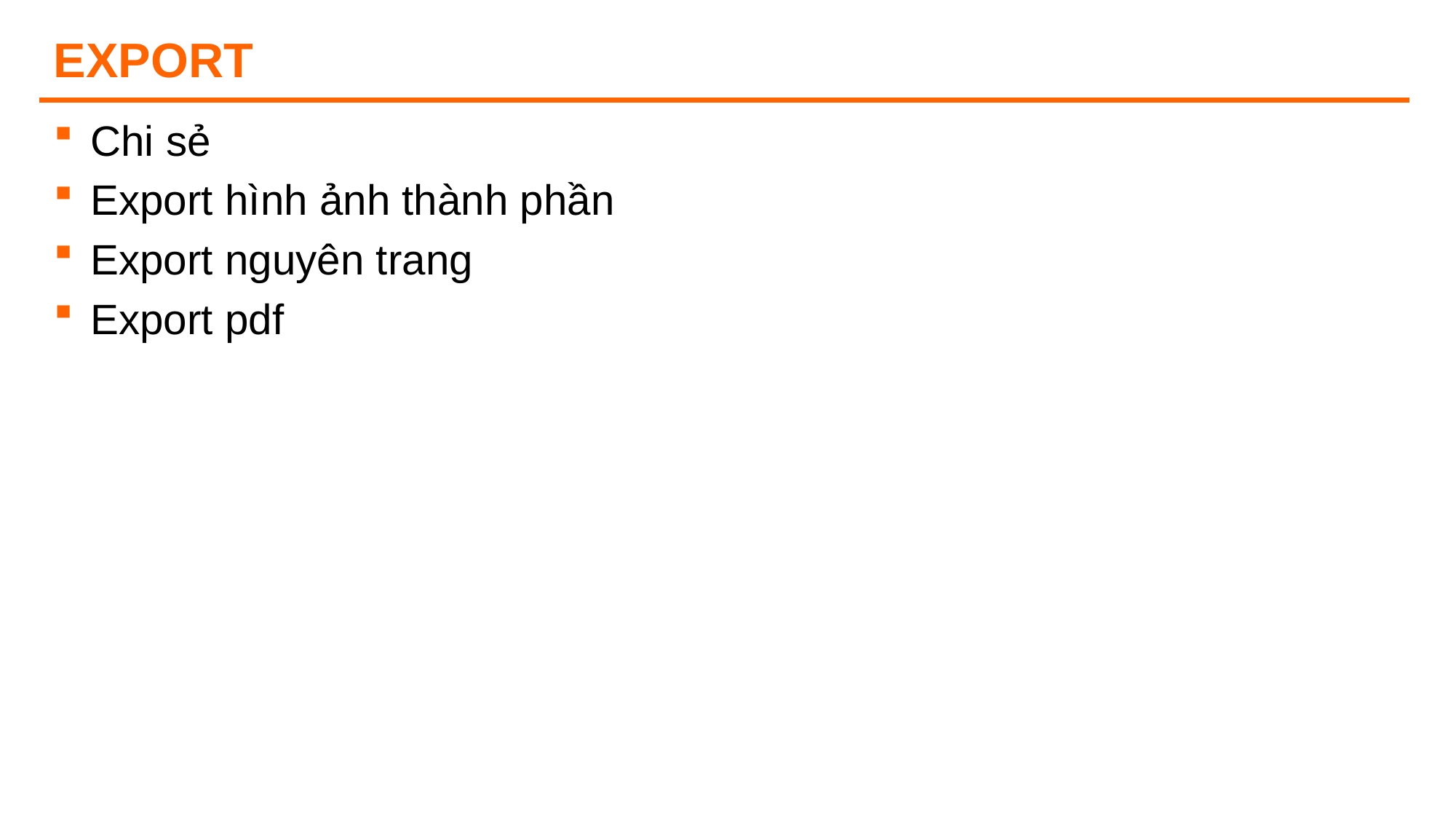

# Export
Chi sẻ
Export hình ảnh thành phần
Export nguyên trang
Export pdf